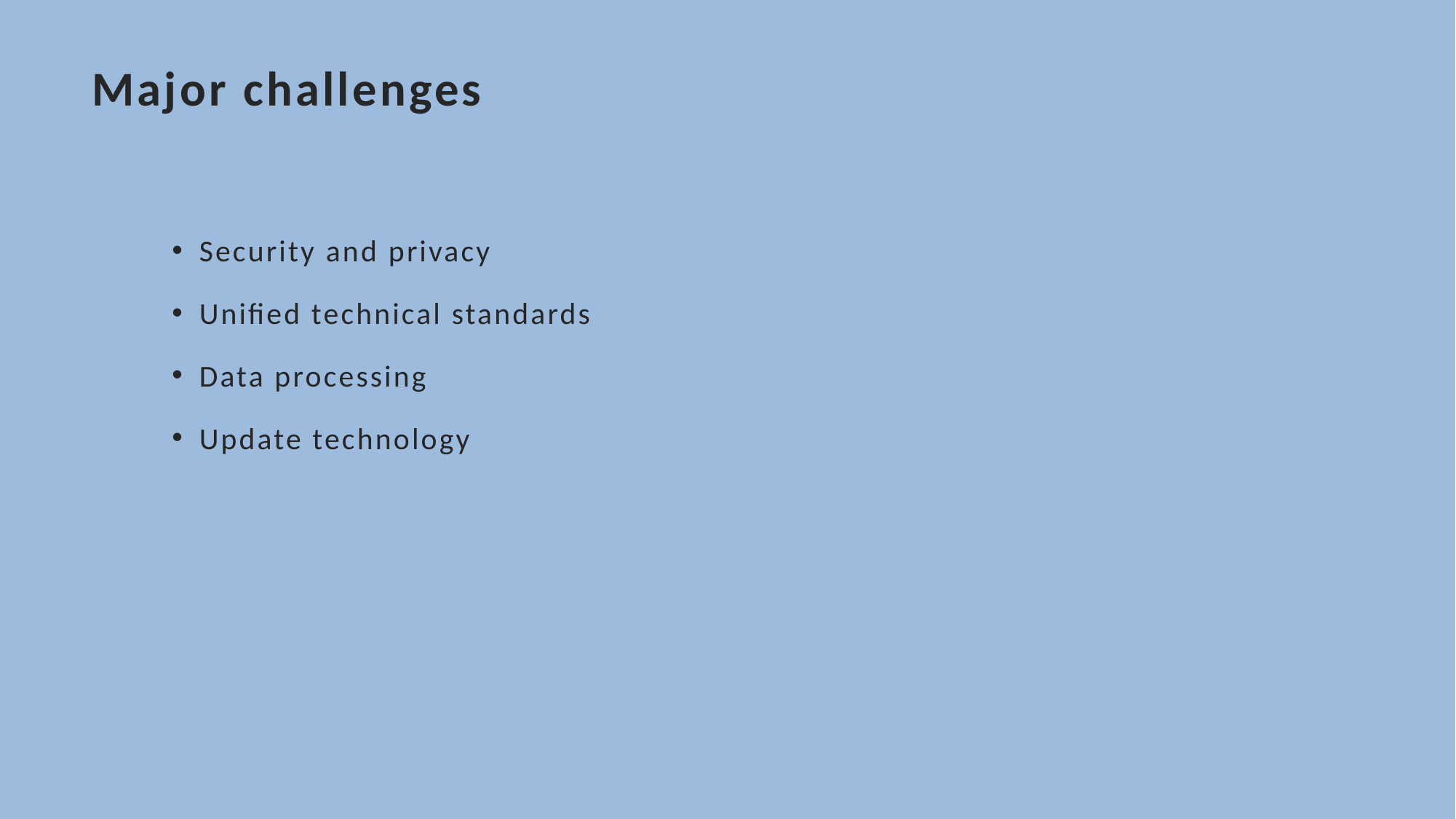

# Major challenges
Security and privacy
Unified technical standards
Data processing
Update technology